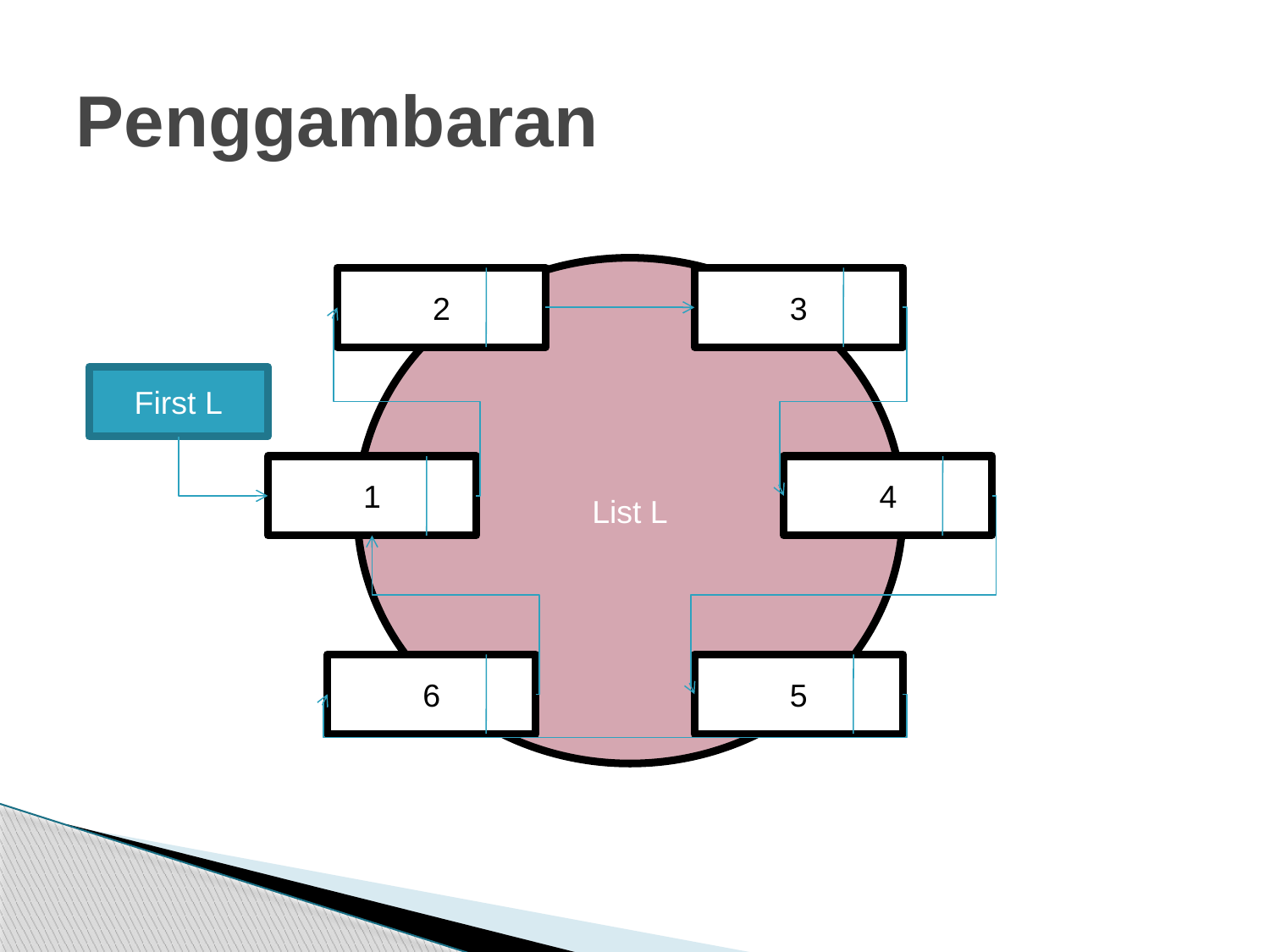

# Penggambaran
List L
2
3
First L
1
4
6
5